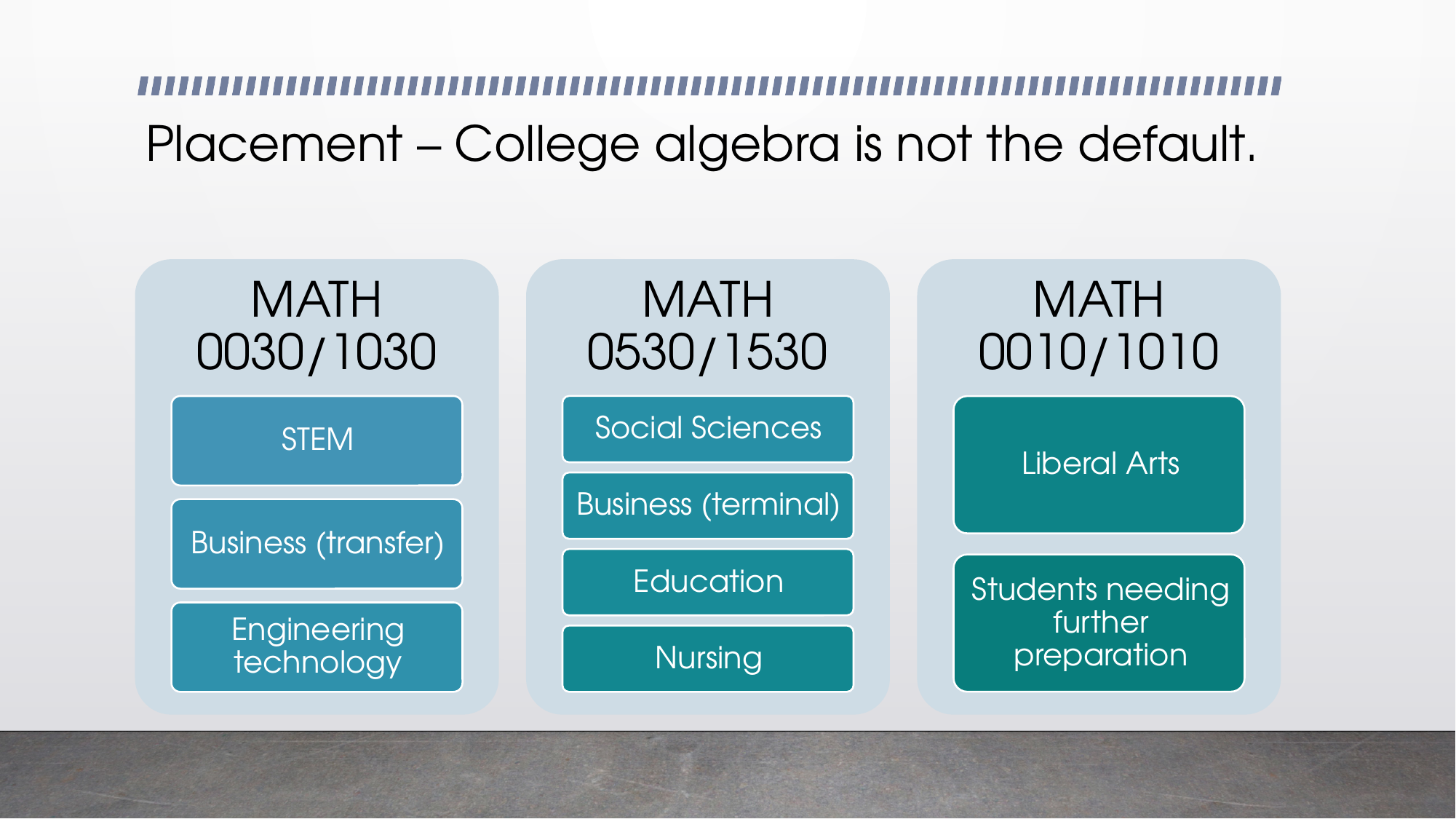

# Placement – College algebra is not the default.
MATH 0030/1030
STEM
Business (transfer)
Engineering technology
MATH 0530/1530
Social Sciences
Business (terminal)
Education
Nursing
MATH 0010/1010
Liberal Arts
Students needing further preparation